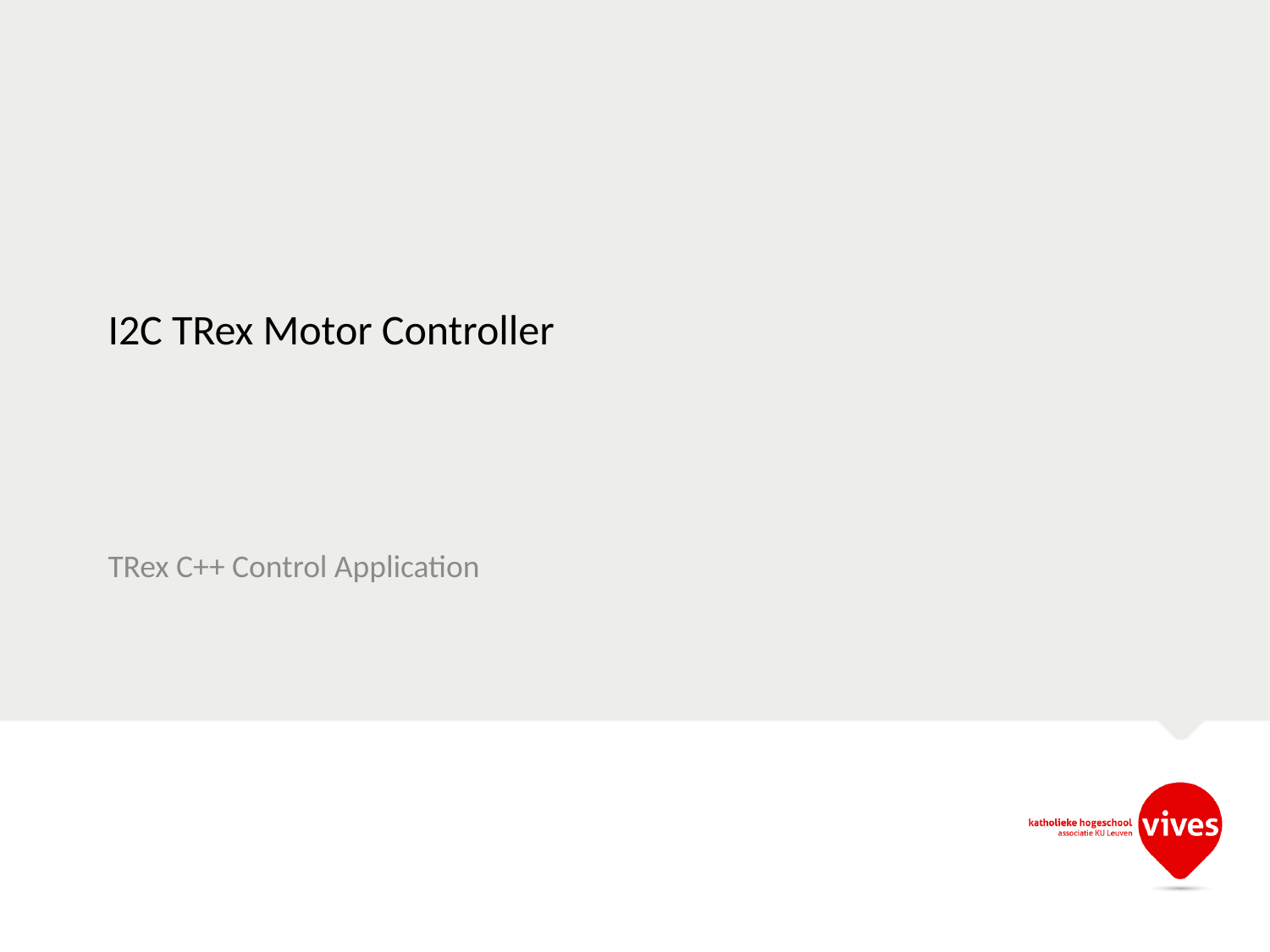

# I2C TRex Motor Controller
TRex C++ Control Application